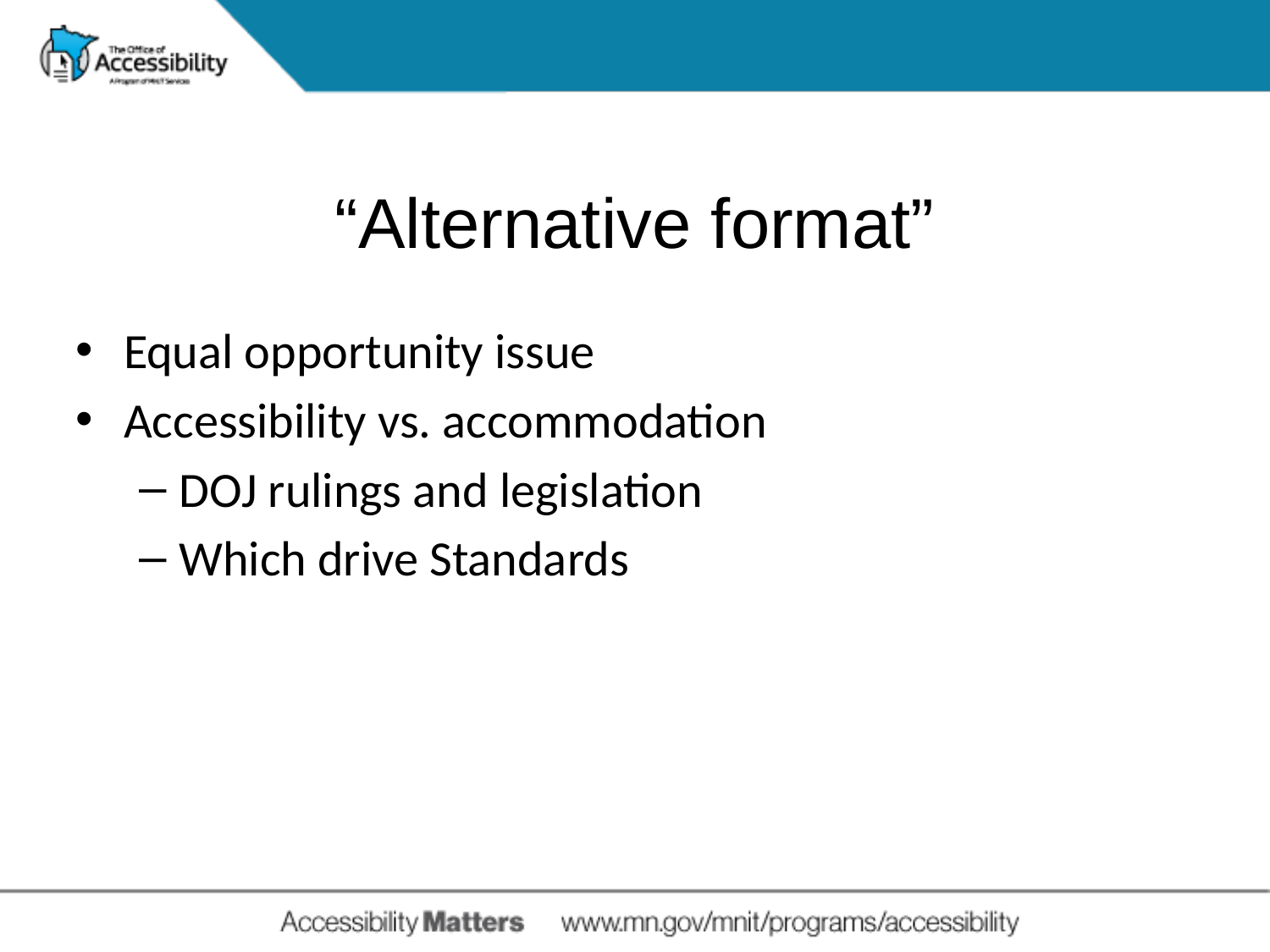

# “Alternative format”
Equal opportunity issue
Accessibility vs. accommodation
DOJ rulings and legislation
Which drive Standards